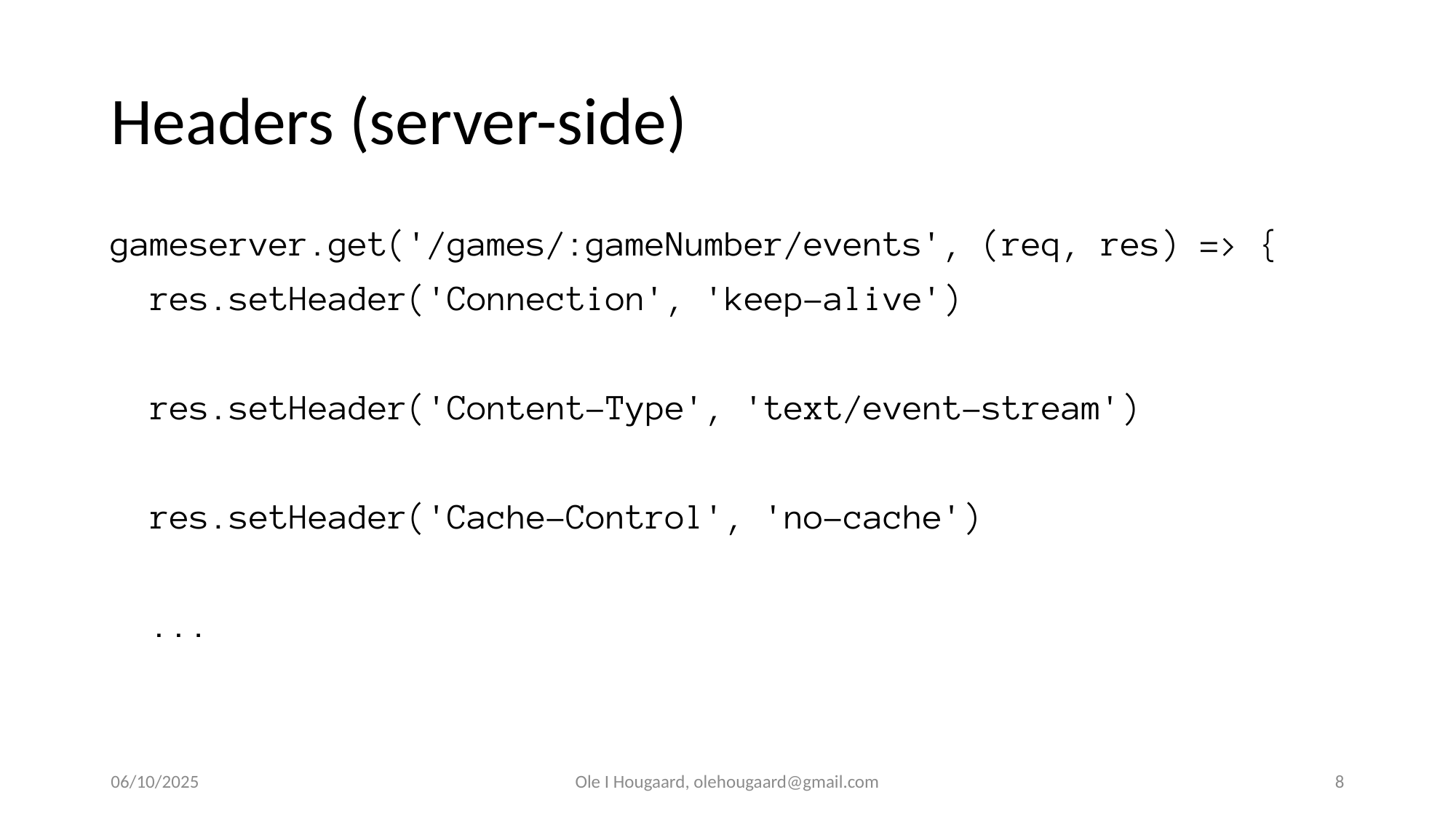

# Headers (server-side)
gameserver.get('/games/:gameNumber/events', (req, res) => {
  res.setHeader('Connection', 'keep-alive')

  res.setHeader('Content-Type', 'text/event-stream')

  res.setHeader('Cache-Control', 'no-cache')

  ...

06/10/2025
Ole I Hougaard, olehougaard@gmail.com
8